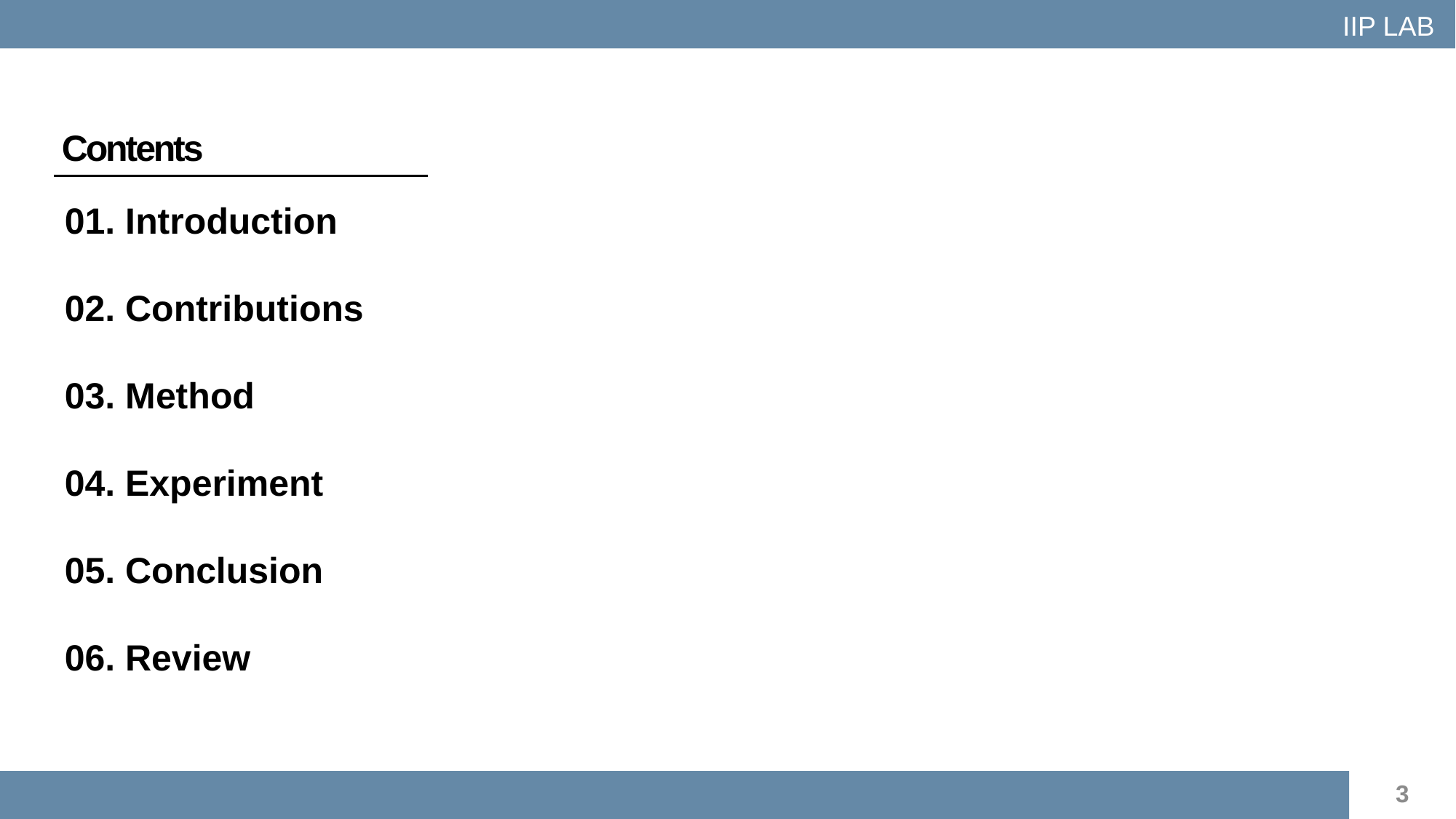

IIP LAB

01. Introduction
02. Contributions
03. Method
04. Experiment
05. Conclusion
06. Review
Contents

3